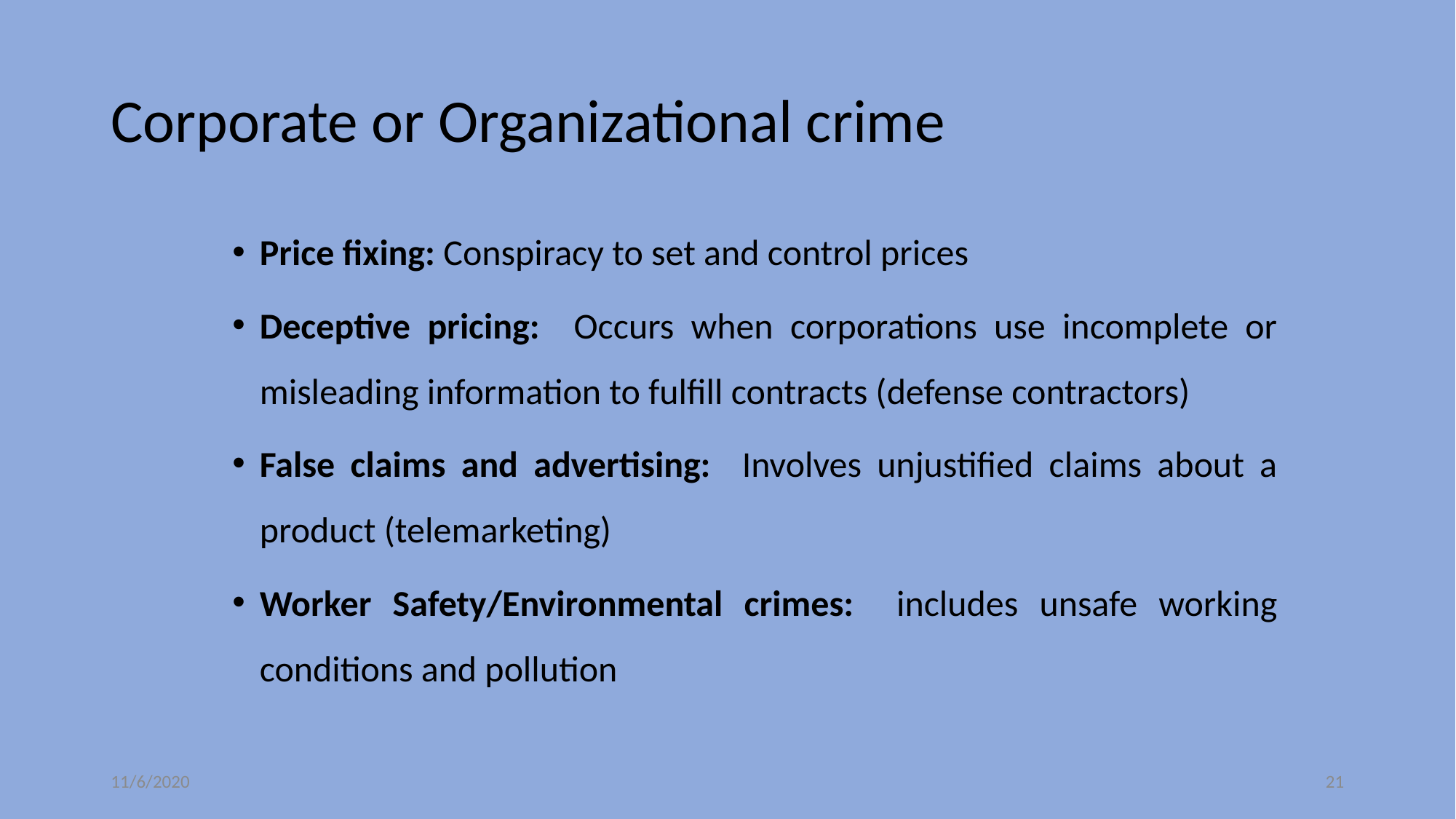

# Corporate or Organizational crime
Price fixing: Conspiracy to set and control prices
Deceptive pricing:  Occurs when corporations use incomplete or misleading information to fulfill contracts (defense contractors)
False claims and advertising:  Involves unjustified claims about a product (telemarketing)
Worker Safety/Environmental crimes:  includes unsafe working conditions and pollution

11/6/2020
21